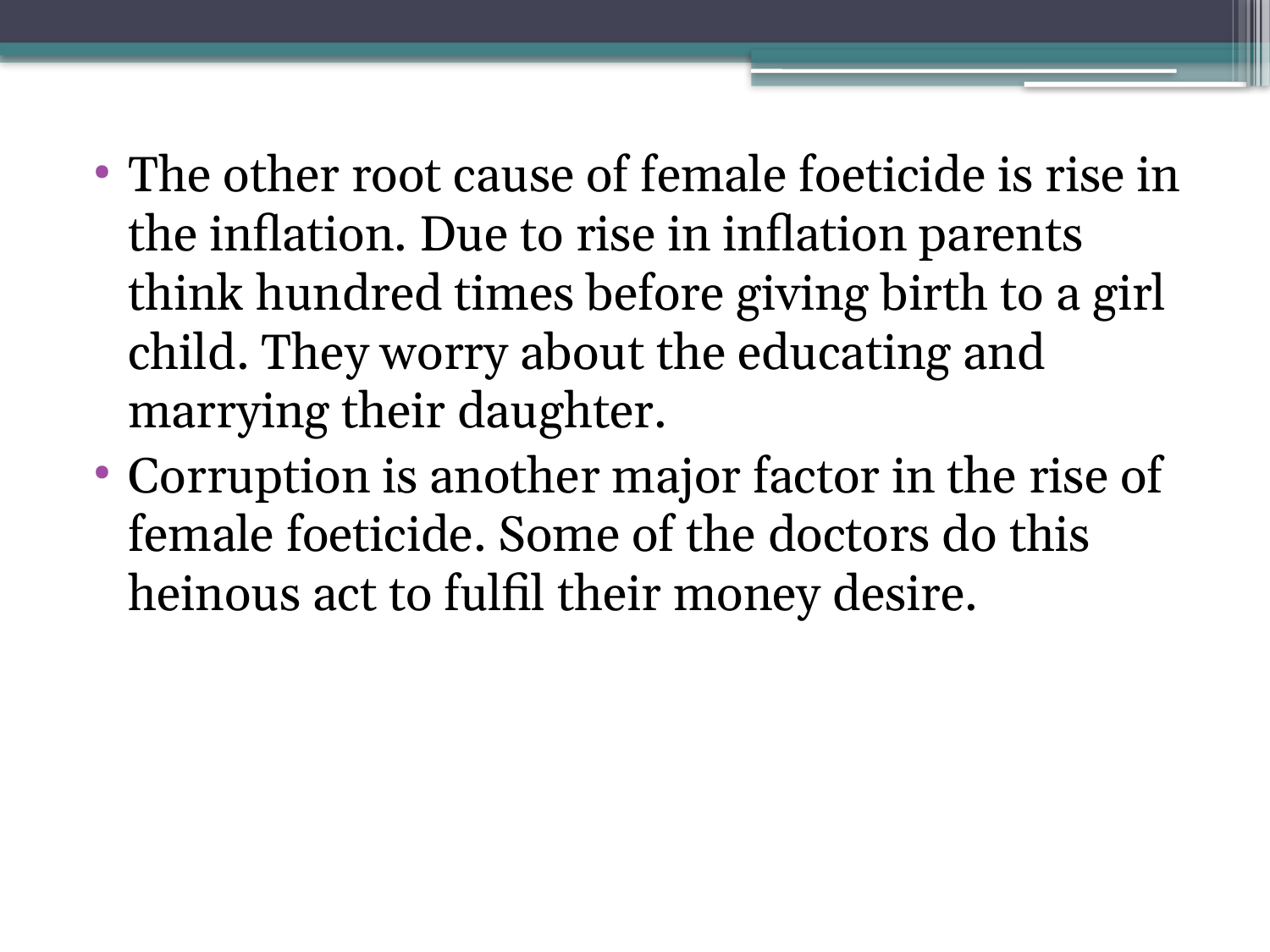

The other root cause of female foeticide is rise in the inflation. Due to rise in inflation parents think hundred times before giving birth to a girl child. They worry about the educating and marrying their daughter.
Corruption is another major factor in the rise of female foeticide. Some of the doctors do this heinous act to fulfil their money desire.